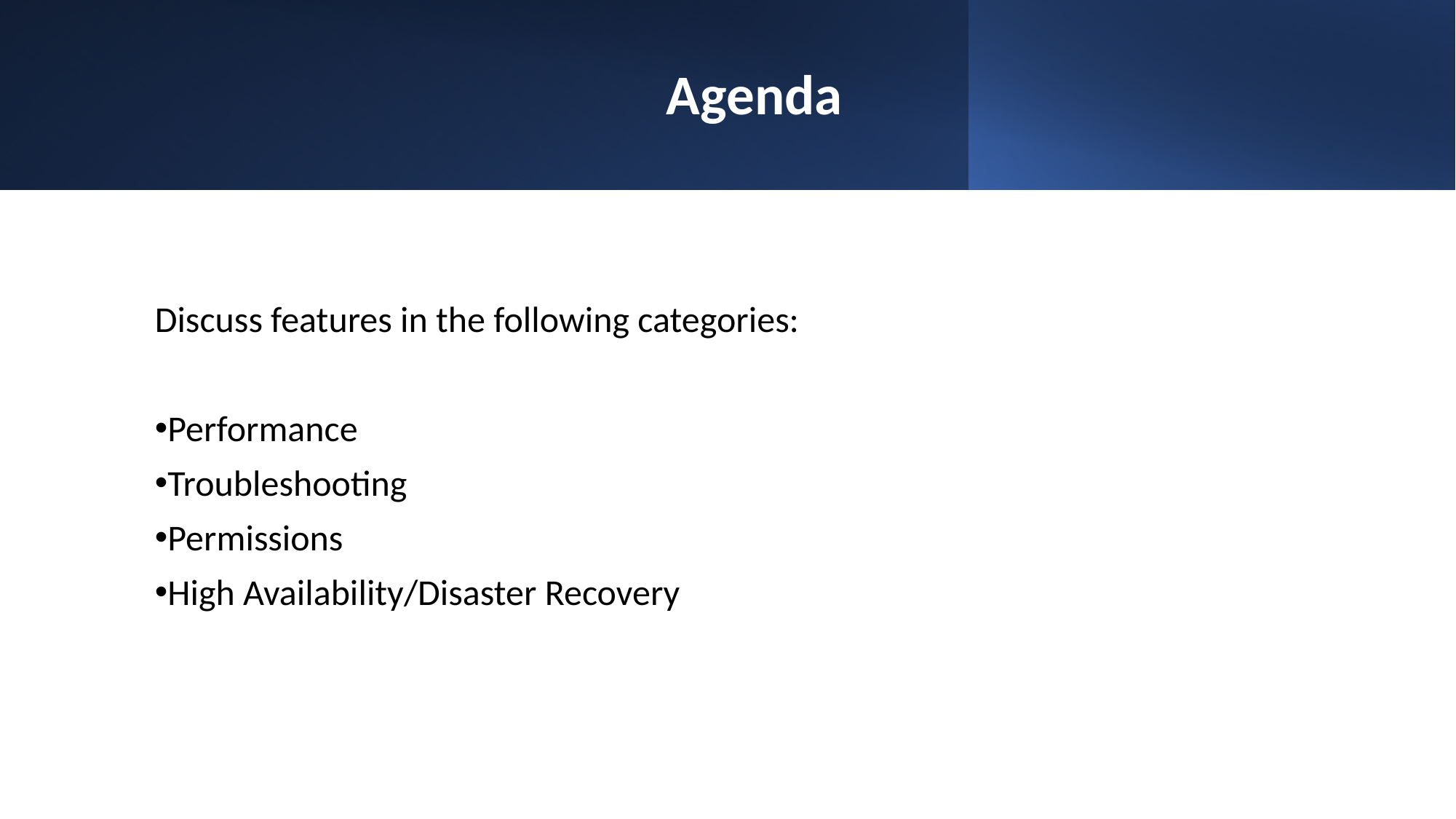

# Agenda
Discuss features in the following categories:

Performance
Troubleshooting
Permissions
High Availability/Disaster Recovery